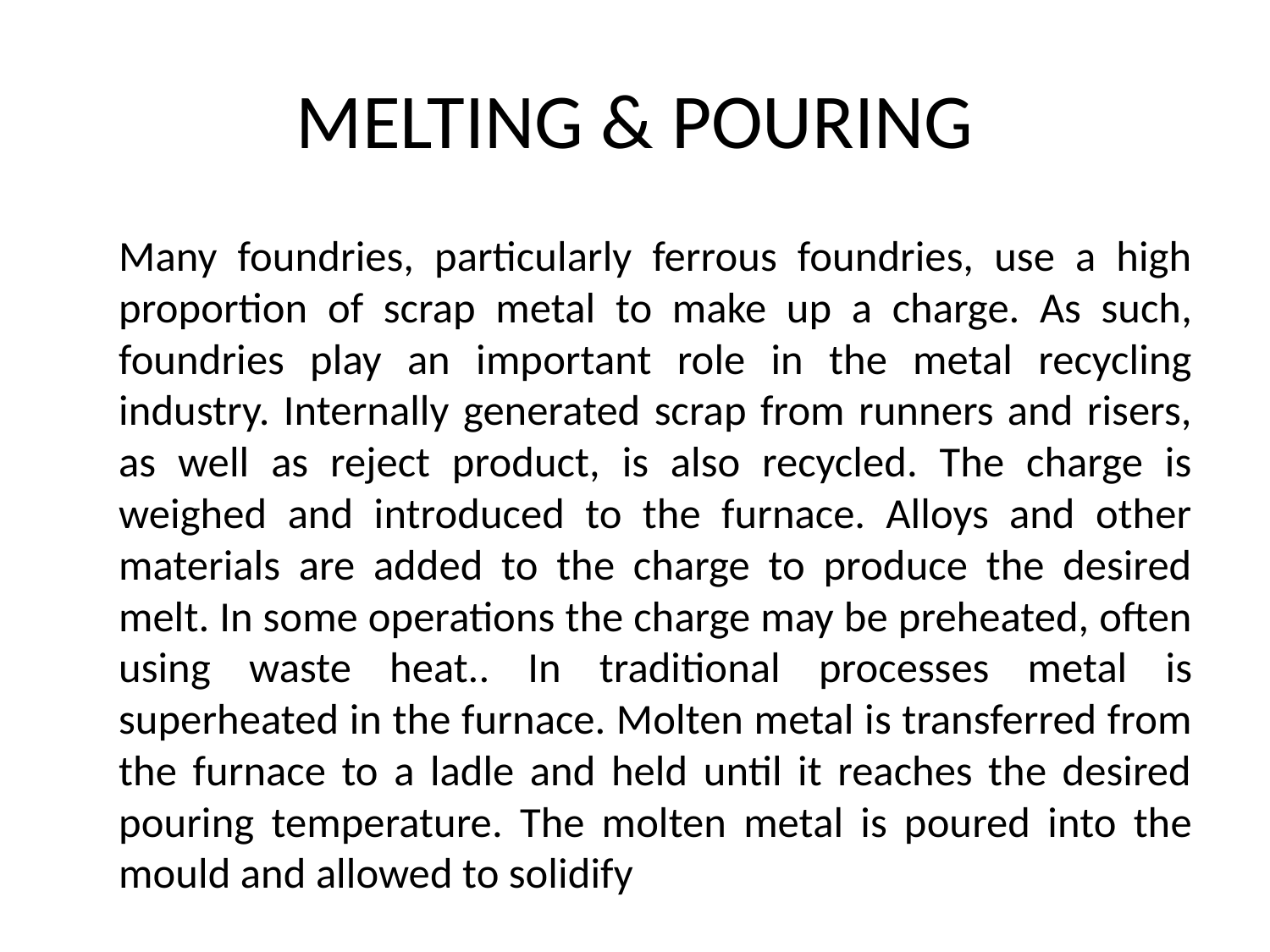

# MELTING & POURING
	Many foundries, particularly ferrous foundries, use a high proportion of scrap metal to make up a charge. As such, foundries play an important role in the metal recycling industry. Internally generated scrap from runners and risers, as well as reject product, is also recycled. The charge is weighed and introduced to the furnace. Alloys and other materials are added to the charge to produce the desired melt. In some operations the charge may be preheated, often using waste heat.. In traditional processes metal is superheated in the furnace. Molten metal is transferred from the furnace to a ladle and held until it reaches the desired pouring temperature. The molten metal is poured into the mould and allowed to solidify